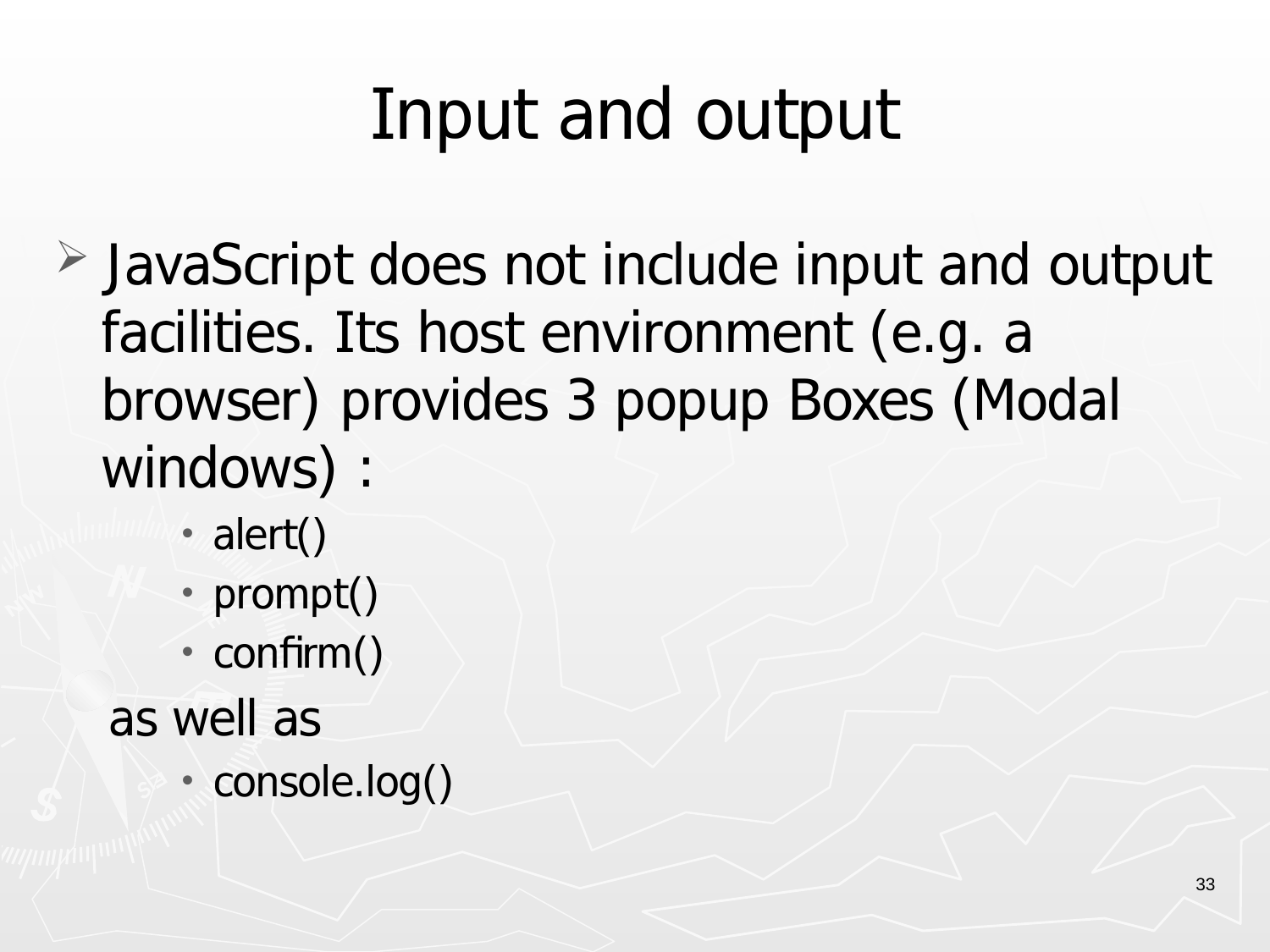

# Input and output
JavaScript does not include input and output facilities. Its host environment (e.g. a browser) provides 3 popup Boxes (Modal windows) :
alert()
prompt()
confirm()
as well as
console.log()
33